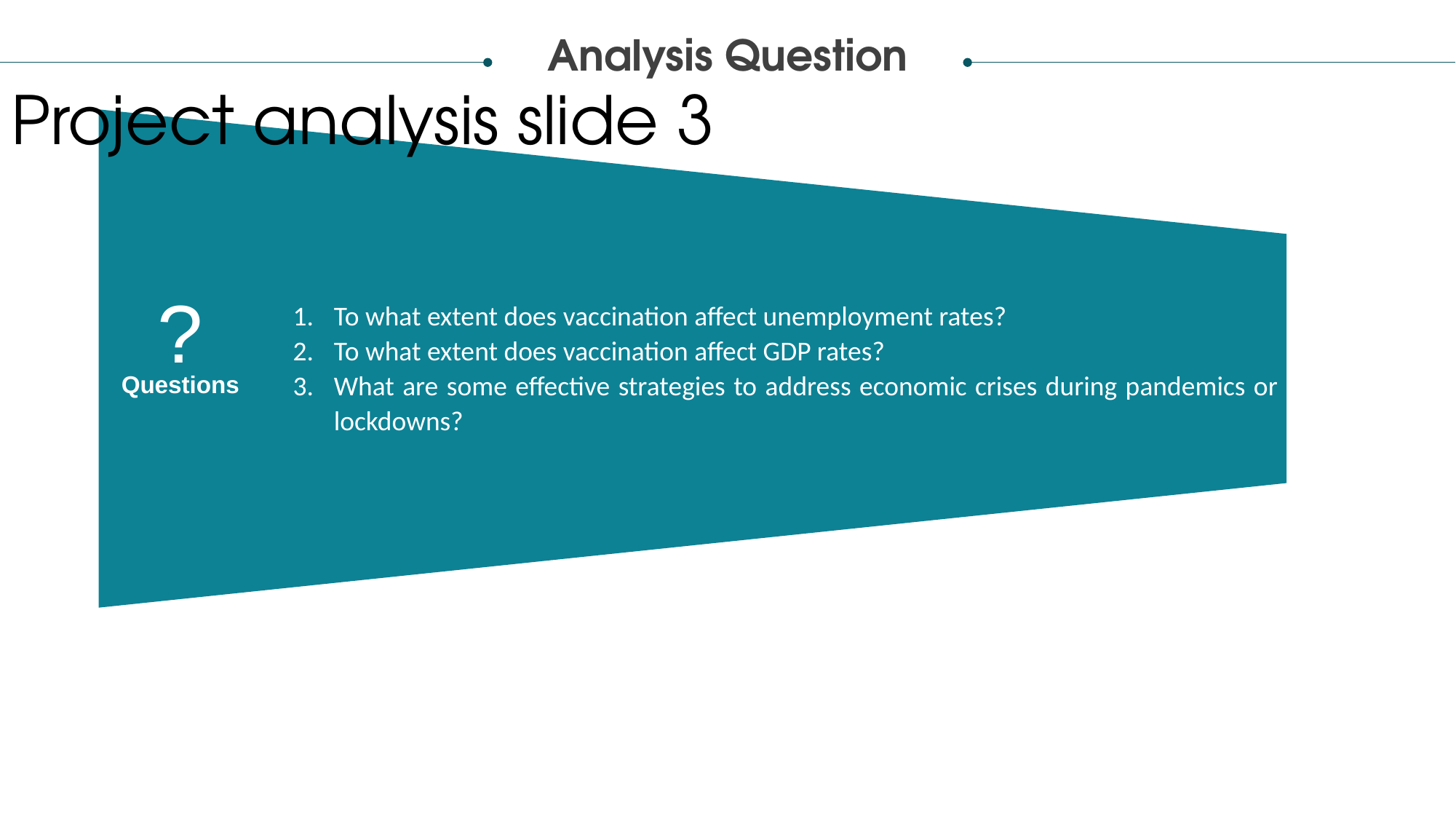

Analysis Question
Project analysis slide 3
?
To what extent does vaccination affect unemployment rates?
To what extent does vaccination affect GDP rates?
What are some effective strategies to address economic crises during pandemics or lockdowns?
Questions